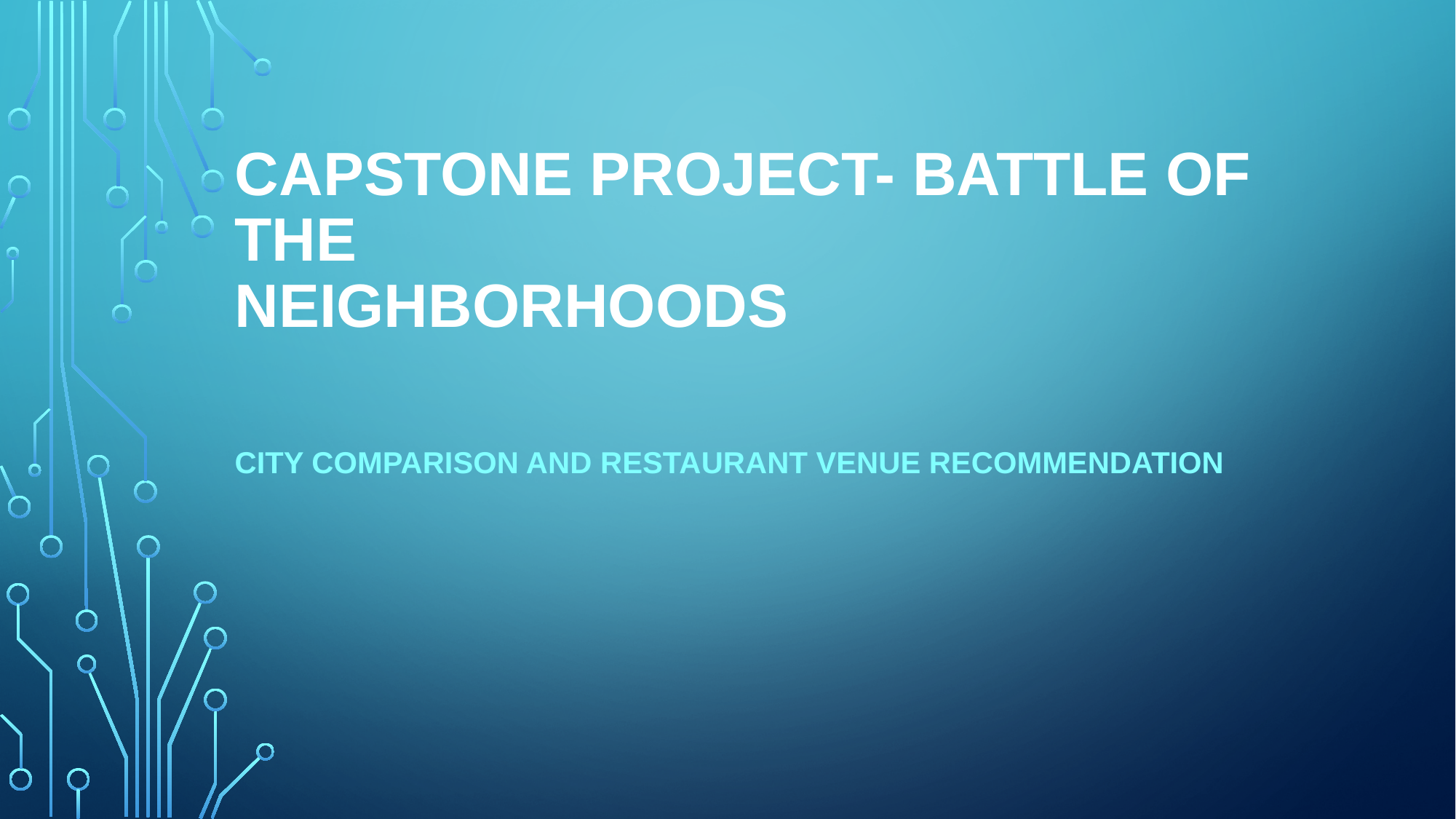

# CAPSTONE PROJECT- BATTLE OF THE NEIGHBORHOODS
City comparison and Restaurant Venue Recommendation